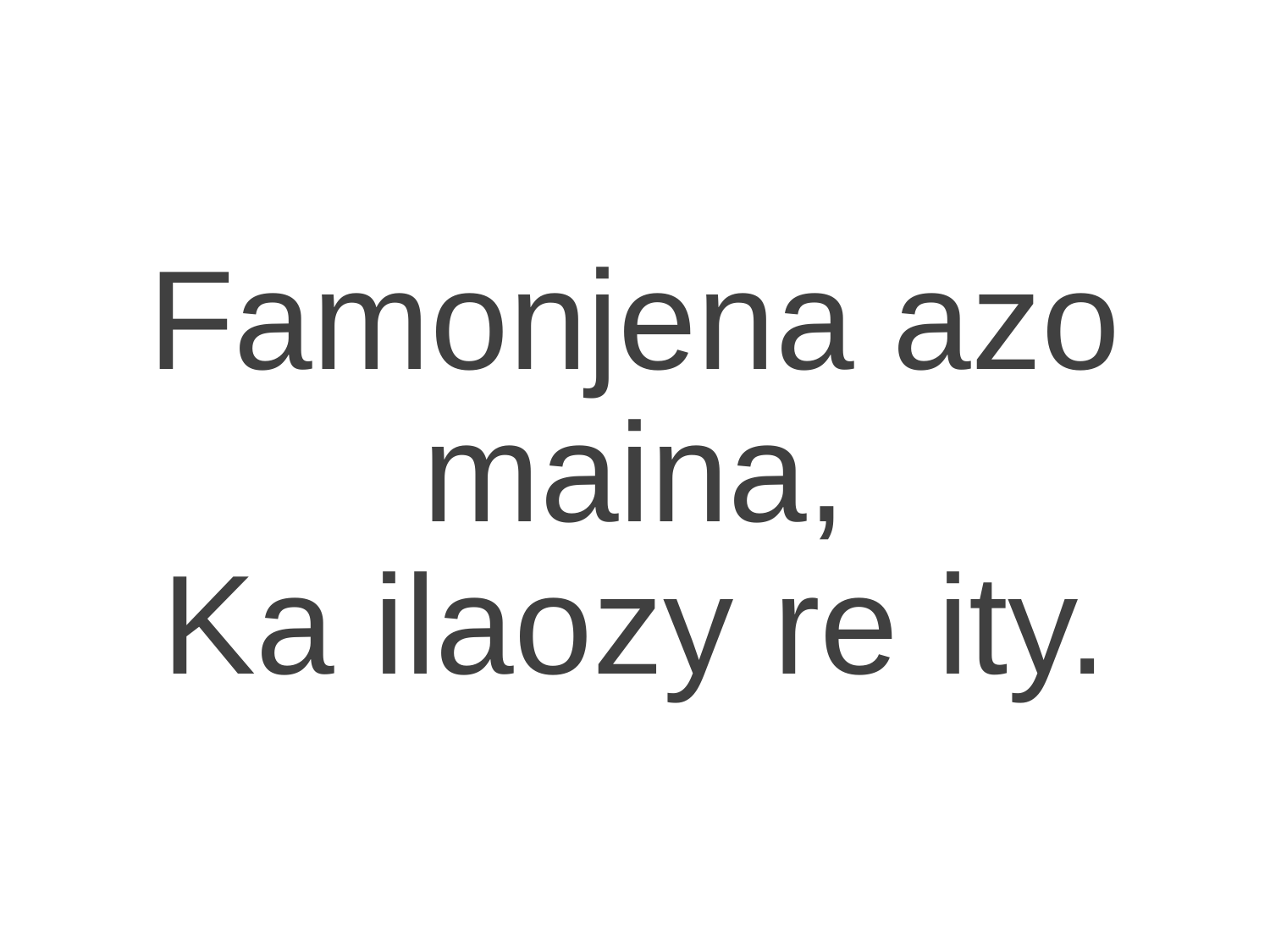

Famonjena azo maina,
Ka ilaozy re ity.